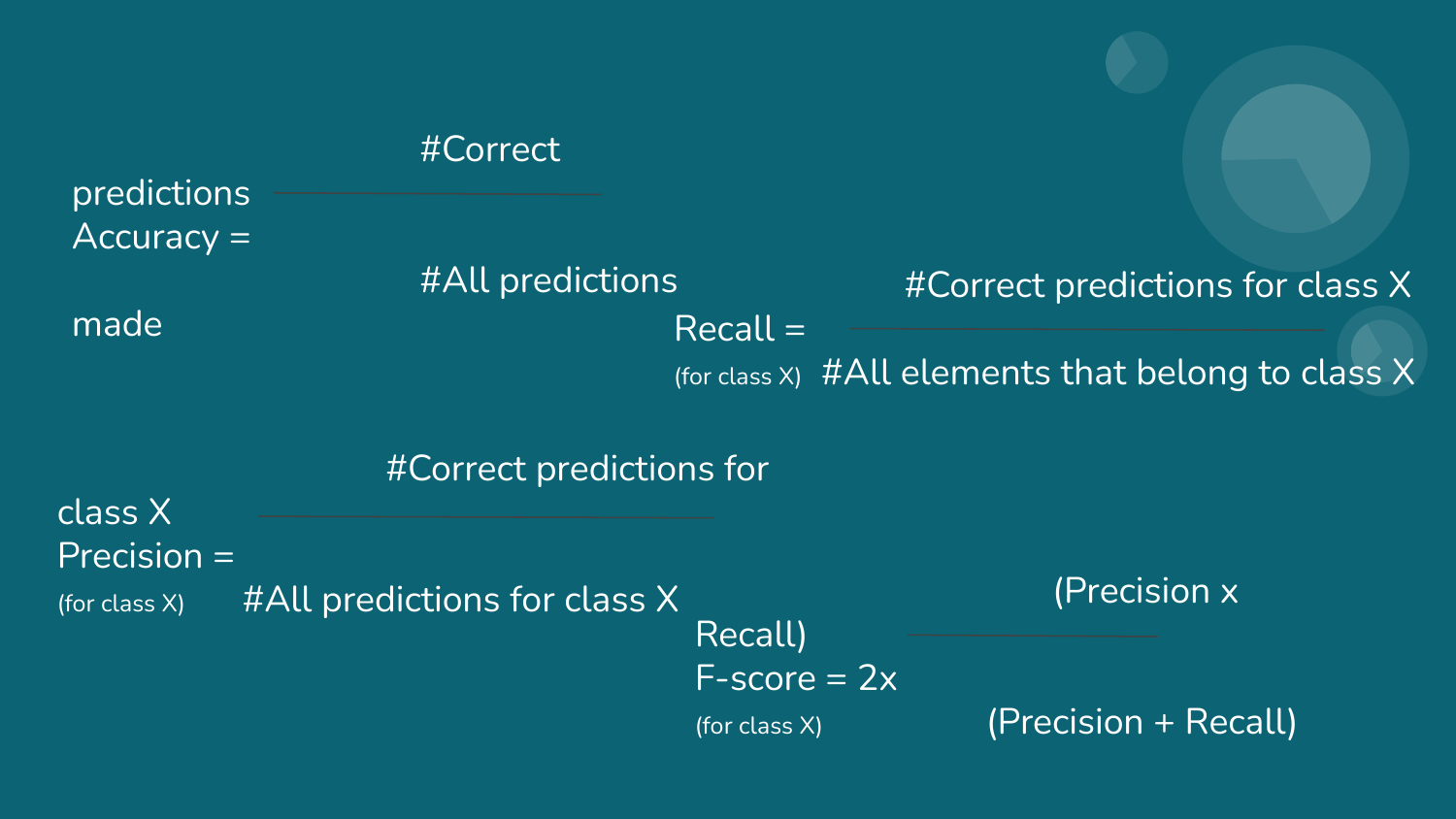

#Correct predictions
Accuracy =
		      #All predictions made

	         #Correct predictions for class X
Recall =
(for class X)  #All elements that belong to class X

		    #Correct predictions for class X
Precision =
(for class X)      #All predictions for class X

		       (Precision x Recall)
F-score = 2x
(for class X)		(Precision + Recall)